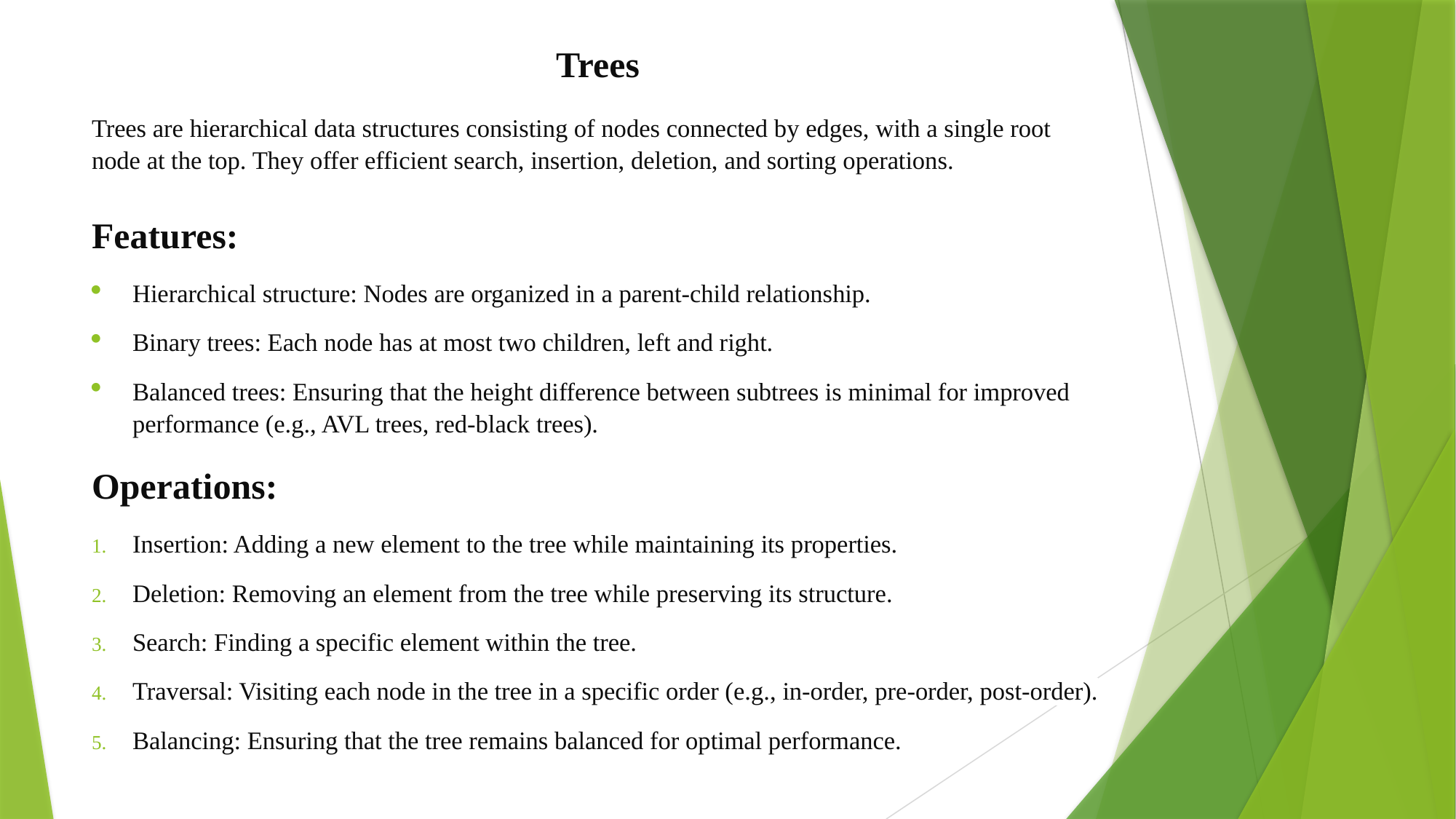

Trees
Trees are hierarchical data structures consisting of nodes connected by edges, with a single root node at the top. They offer efficient search, insertion, deletion, and sorting operations.
Features:
Hierarchical structure: Nodes are organized in a parent-child relationship.
Binary trees: Each node has at most two children, left and right.
Balanced trees: Ensuring that the height difference between subtrees is minimal for improved performance (e.g., AVL trees, red-black trees).
Operations:
Insertion: Adding a new element to the tree while maintaining its properties.
Deletion: Removing an element from the tree while preserving its structure.
Search: Finding a specific element within the tree.
Traversal: Visiting each node in the tree in a specific order (e.g., in-order, pre-order, post-order).
Balancing: Ensuring that the tree remains balanced for optimal performance.